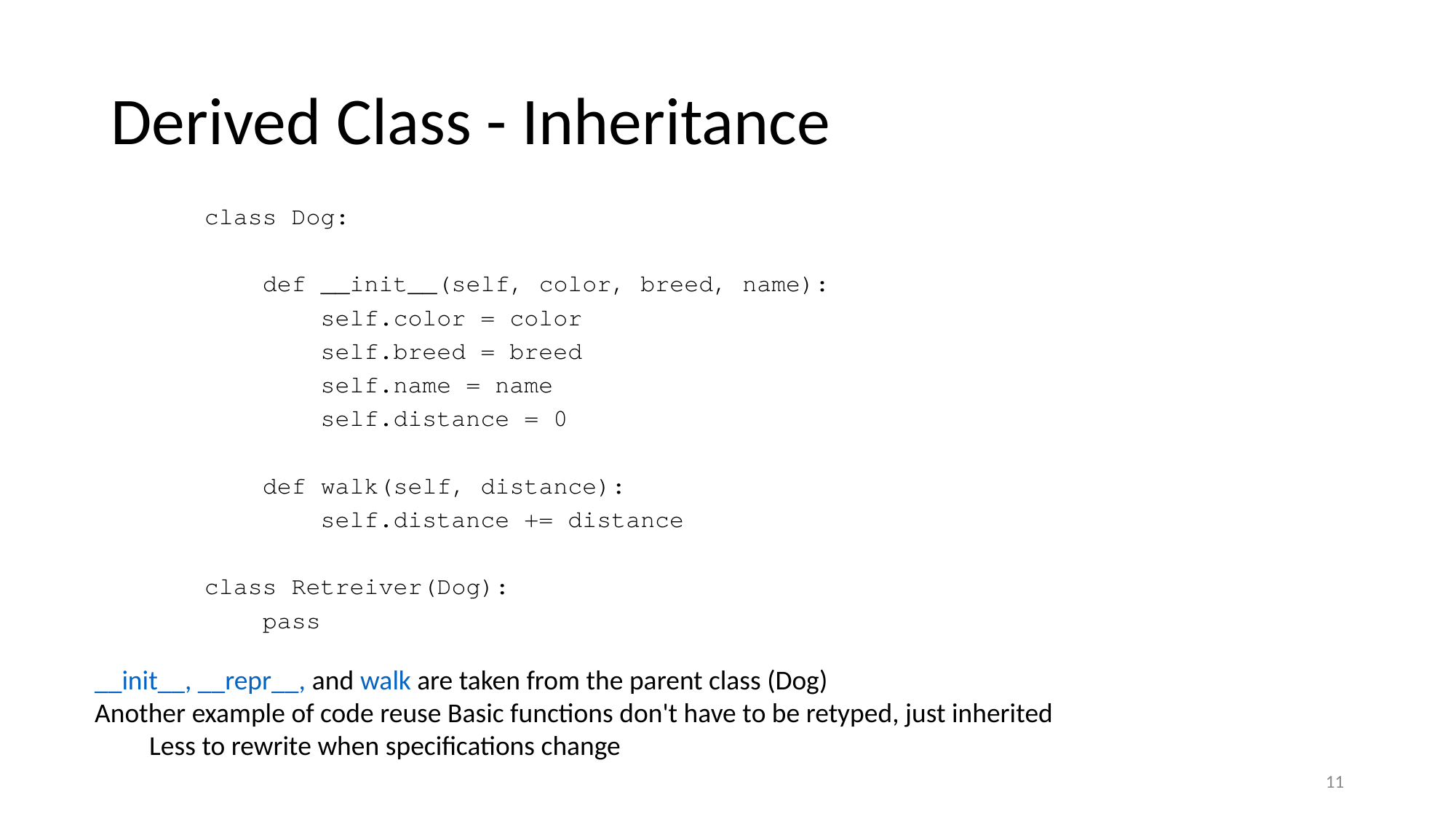

# Derived Class - Inheritance
class Dog:

    def __init__(self, color, breed, name):
        self.color = color
        self.breed = breed
        self.name = name
        self.distance = 0

    def walk(self, distance):
        self.distance += distance

class Retreiver(Dog):
    pass
__init__, __repr__, and walk are taken from the parent class (Dog)
Another example of code reuse Basic functions don't have to be retyped, just inherited
Less to rewrite when specifications change
11